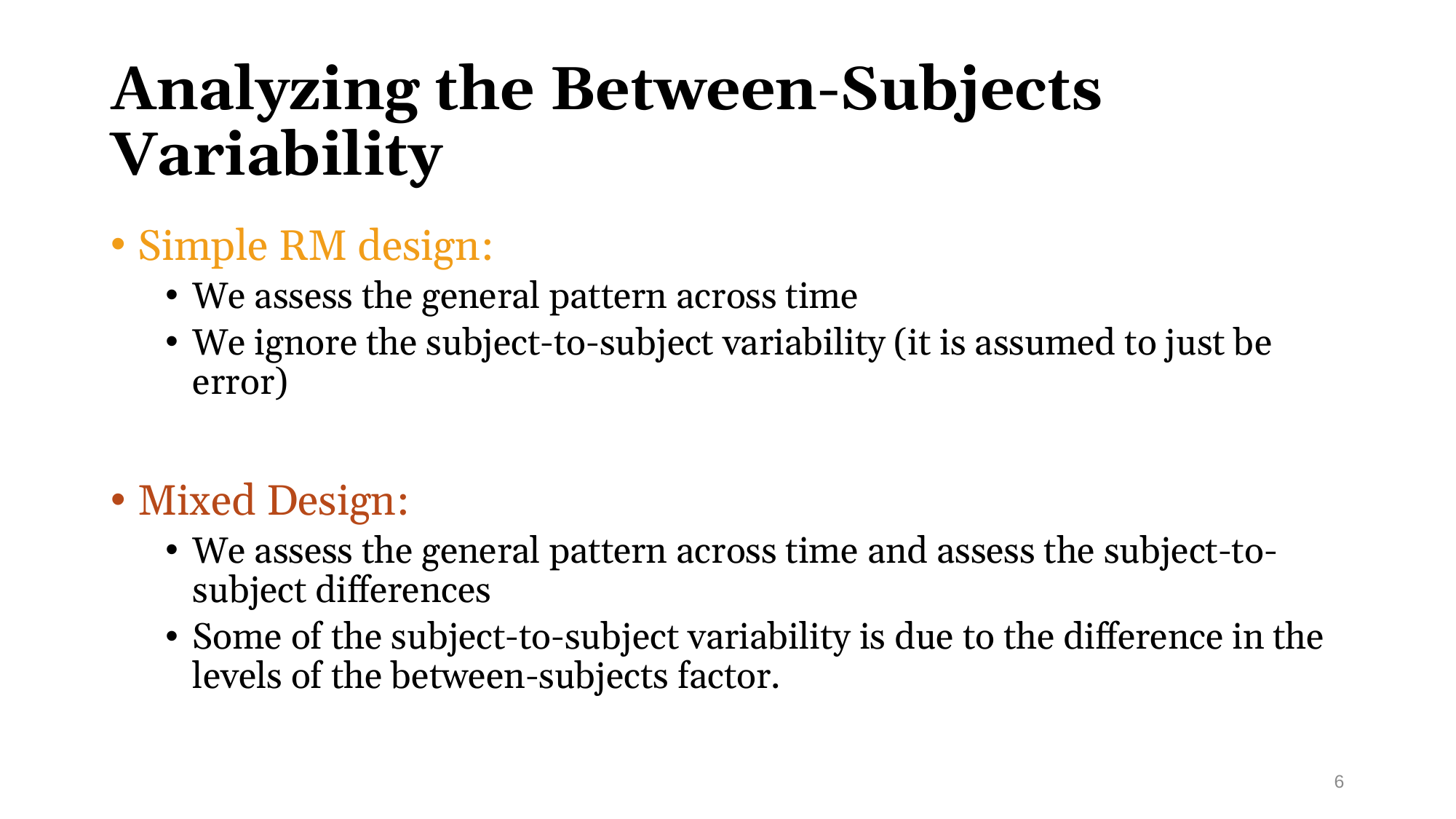

# Analyzing the Between-Subjects Variability
Simple RM design:
We assess the general pattern across time
We ignore the subject-to-subject variability (it is assumed to just be error)

Mixed Design:
We assess the general pattern across time and assess the subject-to-subject differences
Some of the subject-to-subject variability is due to the difference in the levels of the between-subjects factor.

6